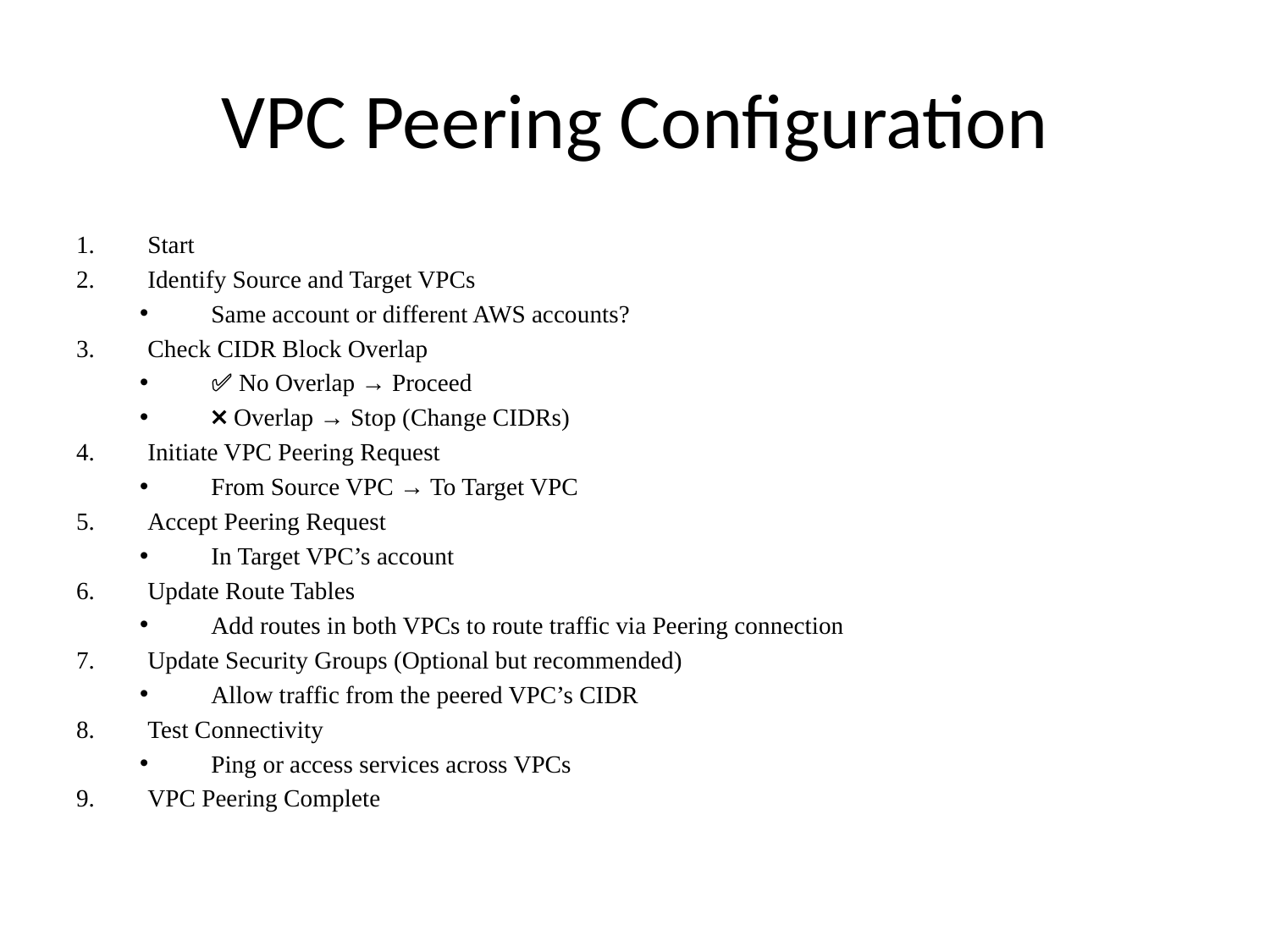

# VPC Peering Configuration
Start
Identify Source and Target VPCs
Same account or different AWS accounts?
Check CIDR Block Overlap
✅ No Overlap → Proceed
❌ Overlap → Stop (Change CIDRs)
Initiate VPC Peering Request
From Source VPC → To Target VPC
Accept Peering Request
In Target VPC’s account
Update Route Tables
Add routes in both VPCs to route traffic via Peering connection
Update Security Groups (Optional but recommended)
Allow traffic from the peered VPC’s CIDR
Test Connectivity
Ping or access services across VPCs
VPC Peering Complete